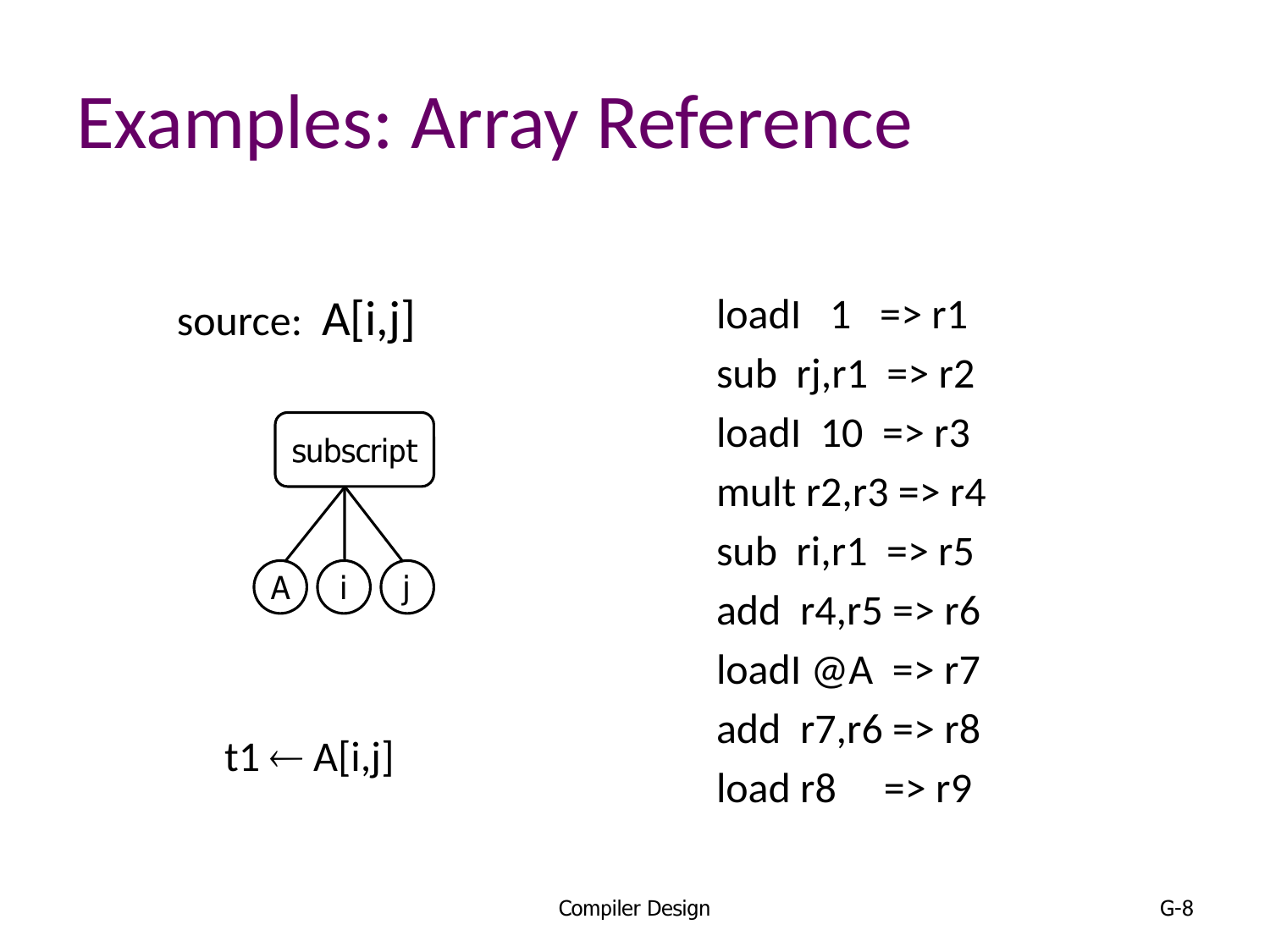

# Examples: Array Reference
source:  A[i,j]

	t1 ← A[i,j]
loadI   1   => r1
sub  rj,r1  => r2
loadI  10  => r3
mult r2,r3 => r4
sub  ri,r1  => r5
add  r4,r5 => r6
loadI @A  => r7
add  r7,r6 => r8
load r8     => r9
subscript

A
i
j
Compiler Design
G-8